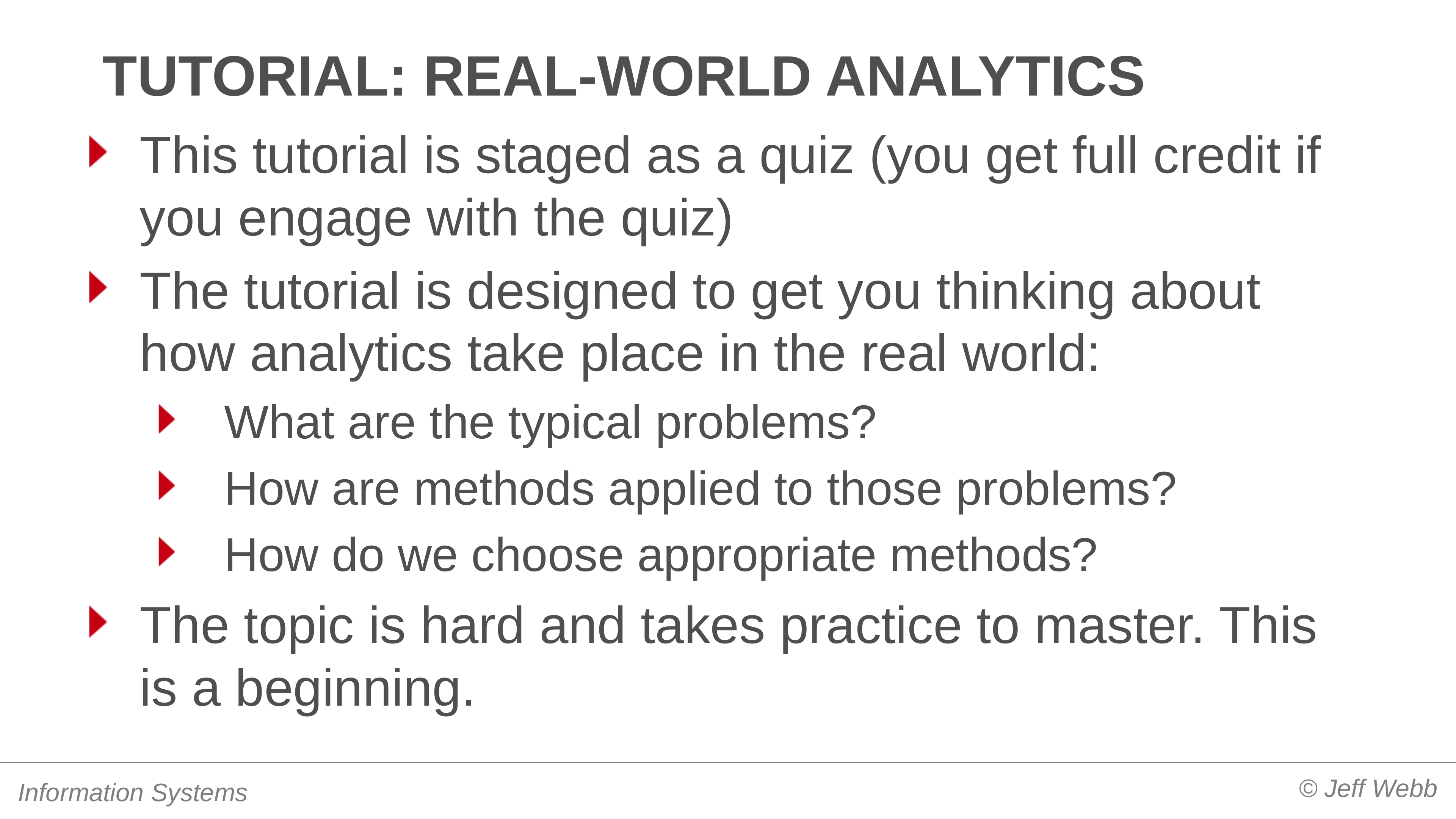

# Tutorial: real-world analytics
This tutorial is staged as a quiz (you get full credit if you engage with the quiz)
The tutorial is designed to get you thinking about how analytics take place in the real world:
 What are the typical problems?
 How are methods applied to those problems?
 How do we choose appropriate methods?
The topic is hard and takes practice to master. This is a beginning.